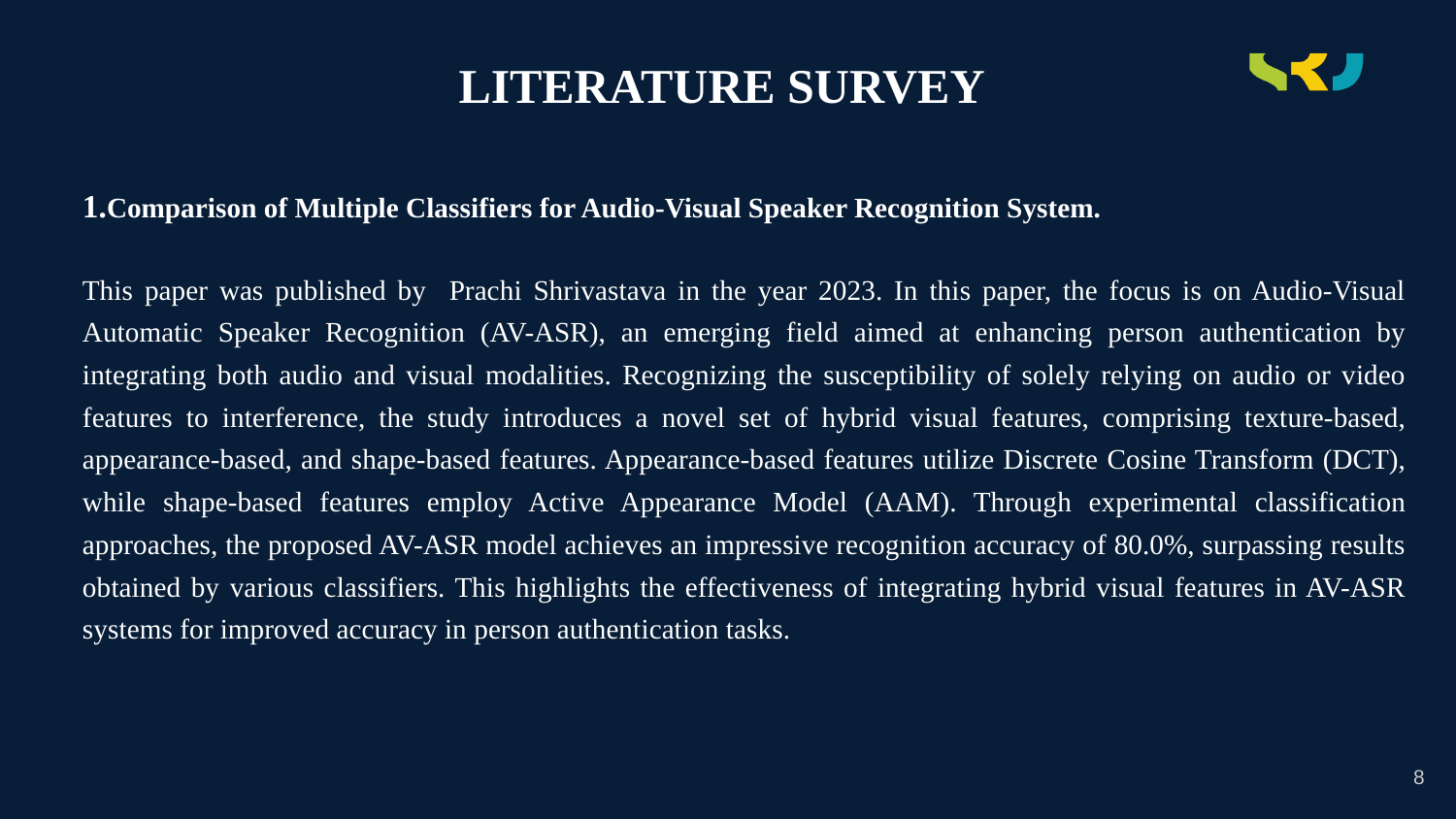

LITERATURE SURVEY

1.Comparison of Multiple Classifiers for Audio-Visual Speaker Recognition System.

This paper was published by  Prachi Shrivastava in the year 2023. In this paper, the focus is on Audio-Visual Automatic Speaker Recognition (AV-ASR), an emerging field aimed at enhancing person authentication by integrating both audio and visual modalities. Recognizing the susceptibility of solely relying on audio or video features to interference, the study introduces a novel set of hybrid visual features, comprising texture-based, appearance-based, and shape-based features. Appearance-based features utilize Discrete Cosine Transform (DCT), while shape-based features employ Active Appearance Model (AAM). Through experimental classification approaches, the proposed AV-ASR model achieves an impressive recognition accuracy of 80.0%, surpassing results obtained by various classifiers. This highlights the effectiveness of integrating hybrid visual features in AV-ASR systems for improved accuracy in person authentication tasks.
# .
8